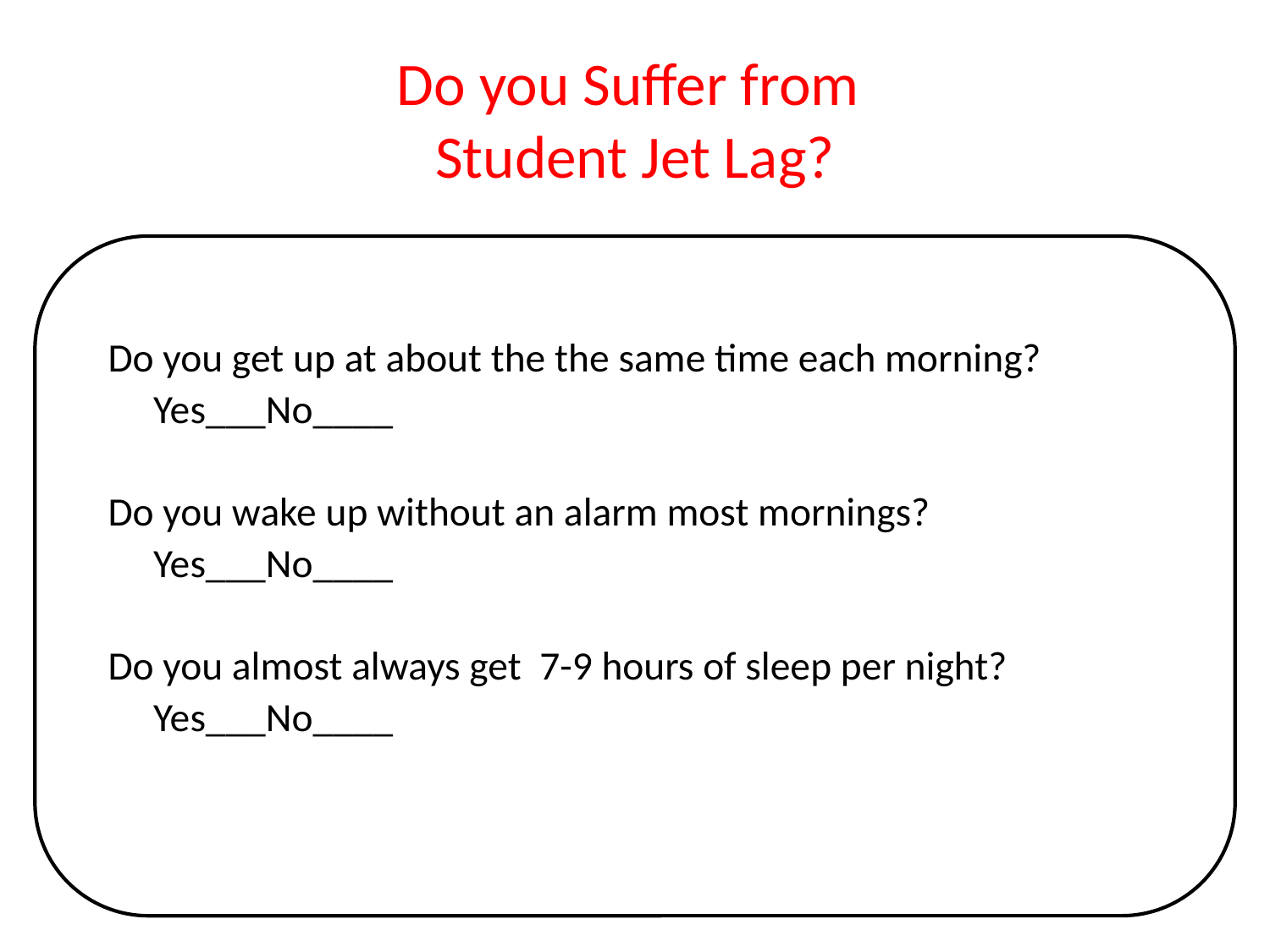

# Do you Suffer from Student Jet Lag?

Do you get up at about the the same time each morning?
				Yes___No____

Do you wake up without an alarm most mornings?
				Yes___No____

Do you almost always get  7-9 hours of sleep per night?
				Yes___No____